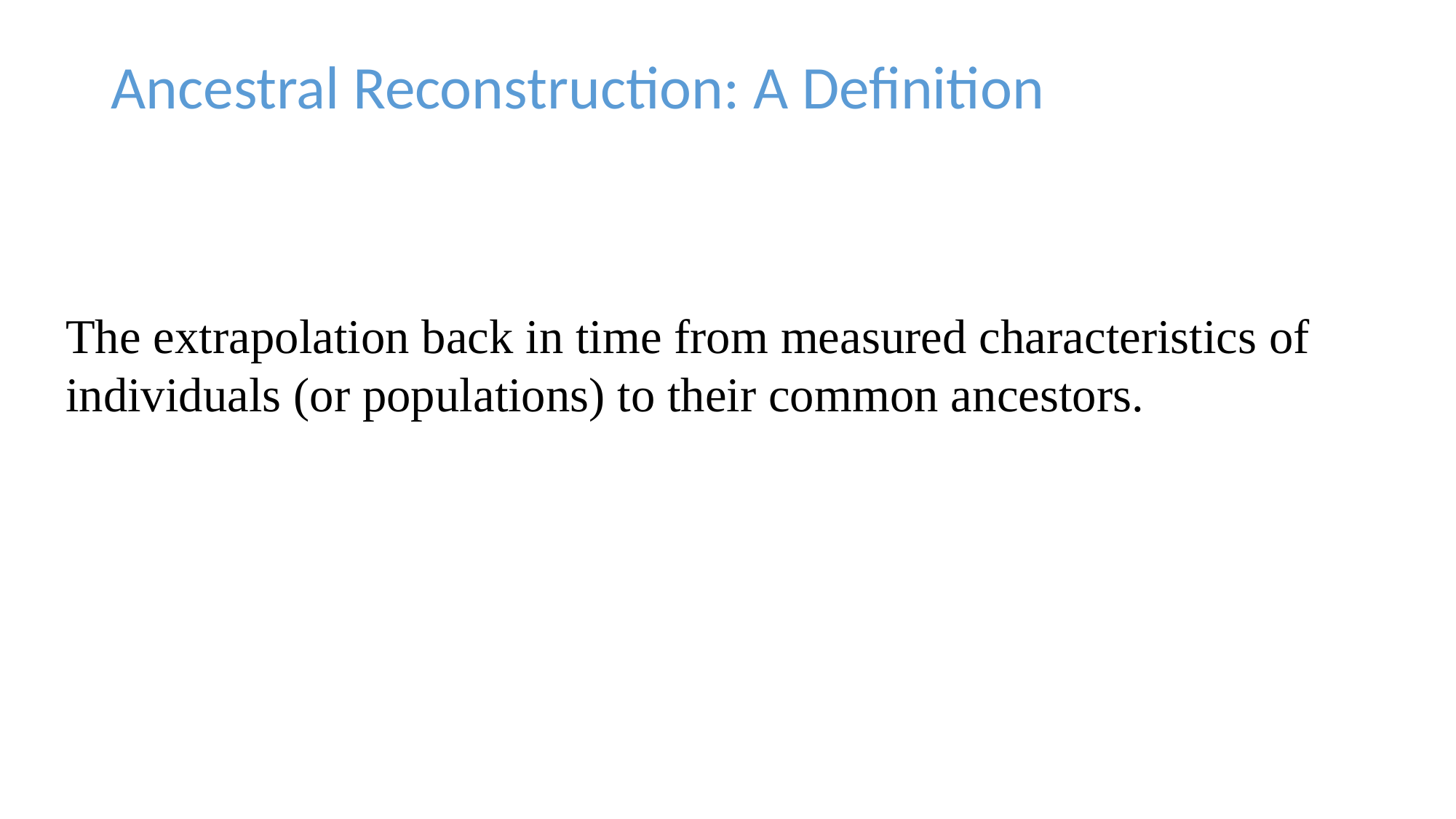

# Ancestral Reconstruction: A Definition
The extrapolation back in time from measured characteristics of individuals (or populations) to their common ancestors.